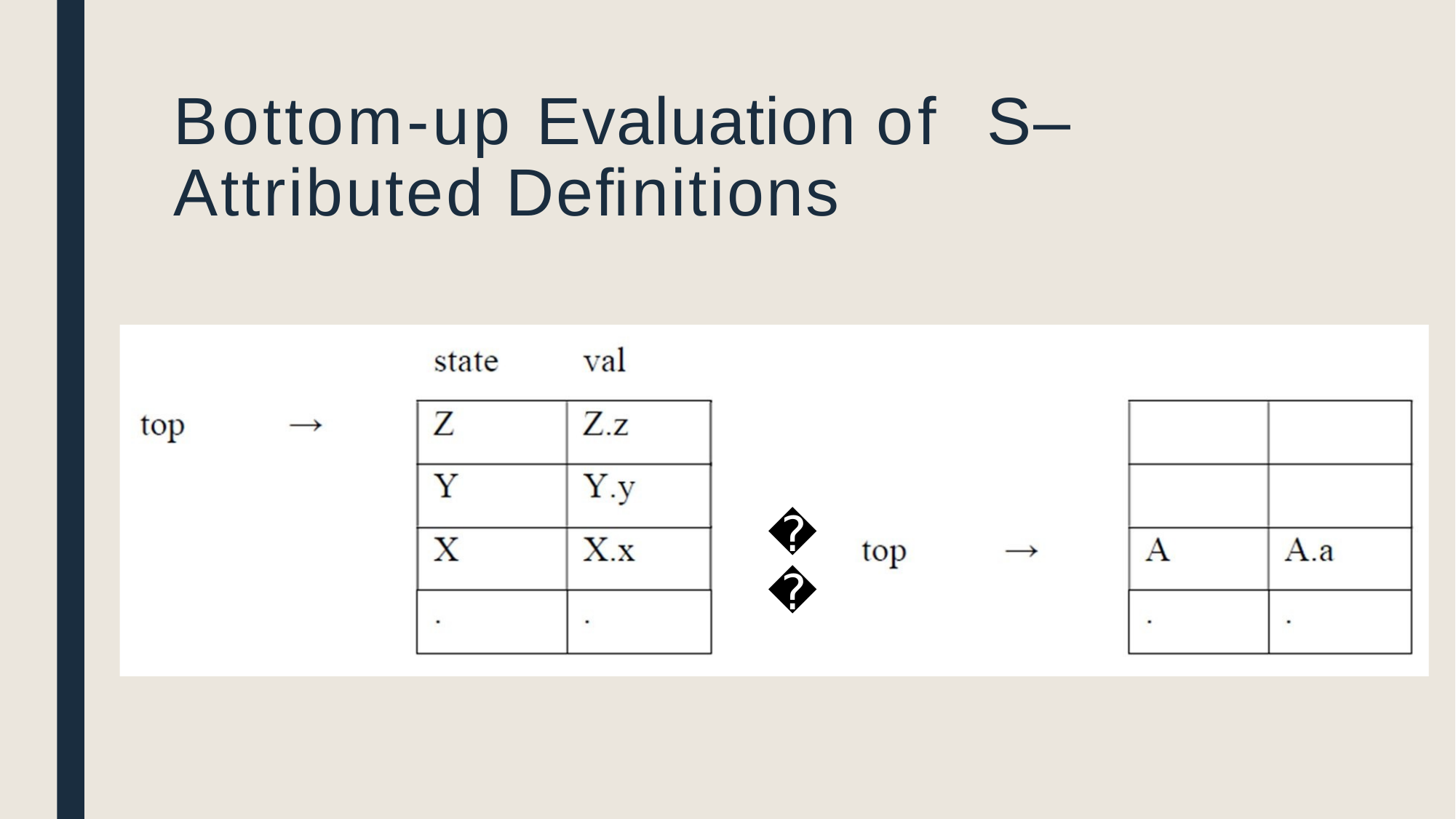

# Bottom-up Evaluation of  S–Attributed Deﬁnitions

🡺